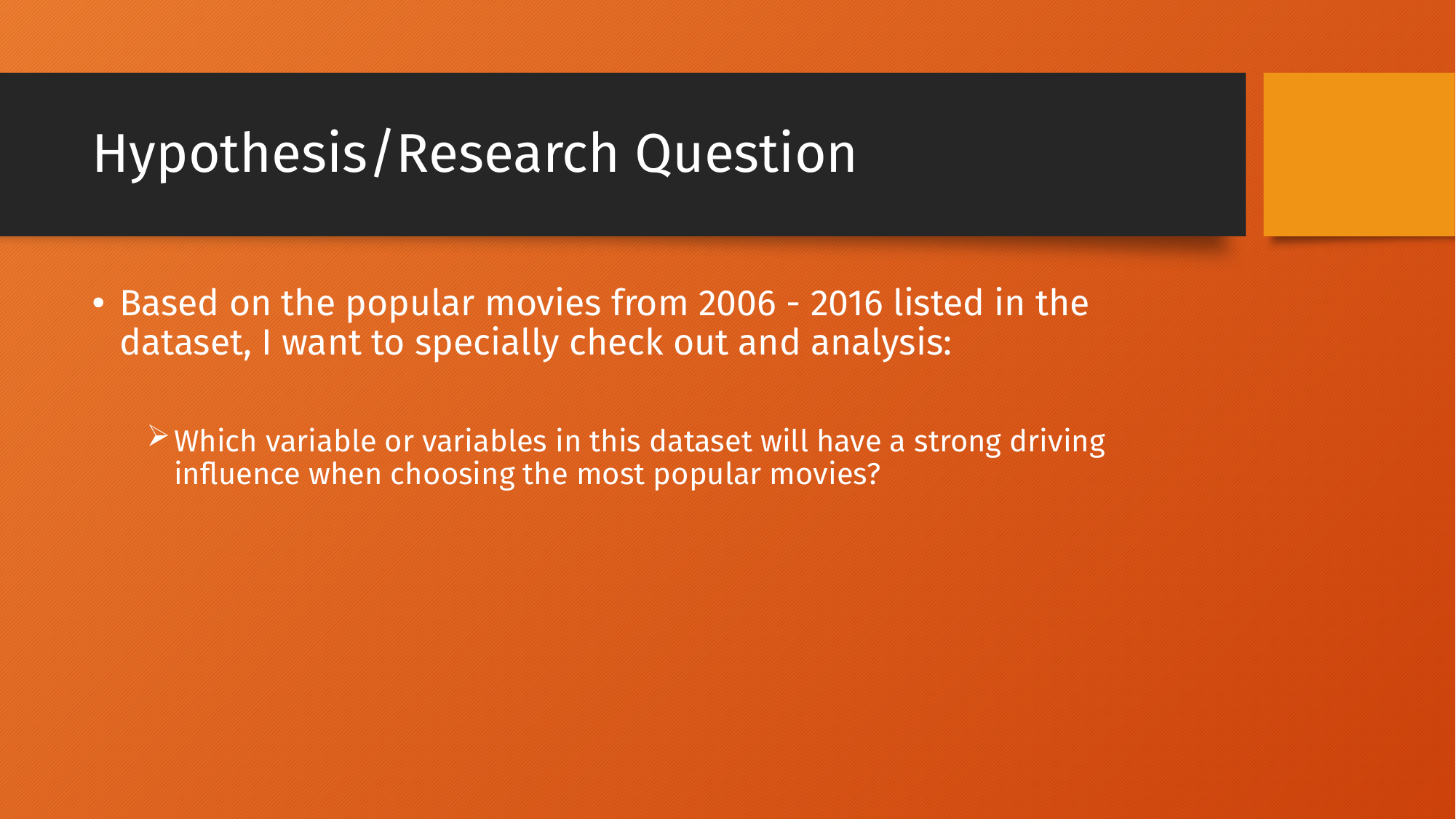

# Hypothesis/Research Question
Based on the popular movies from 2006 - 2016 listed in the dataset, I want to specially check out and analysis:

Which variable or variables in this dataset will have a strong driving influence when choosing the most popular movies?